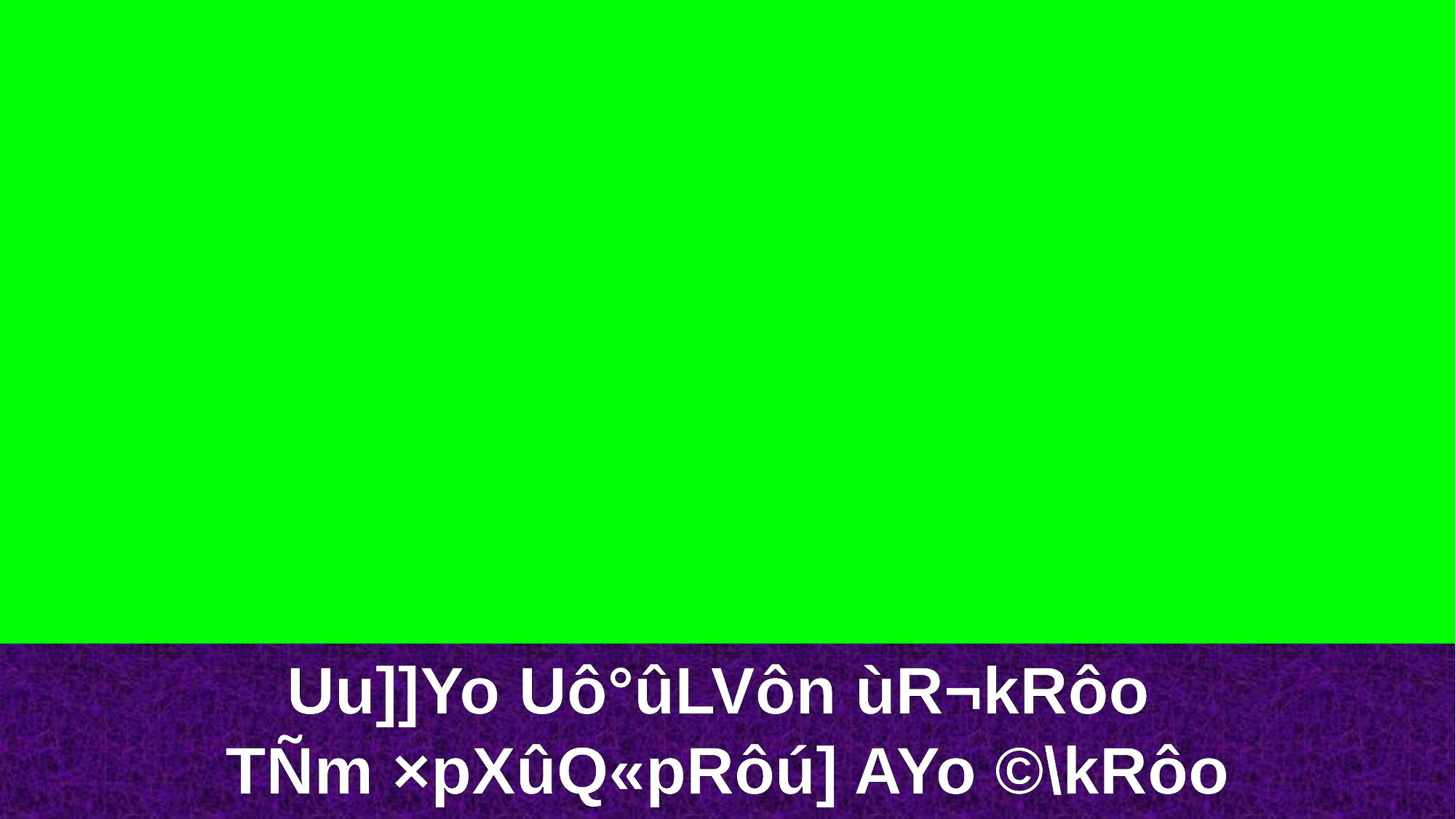

Uu]]Yo Uô°ûLVôn ùR¬kRôo
TÑm ×pXûQ«pRôú] AYo ©\kRôo